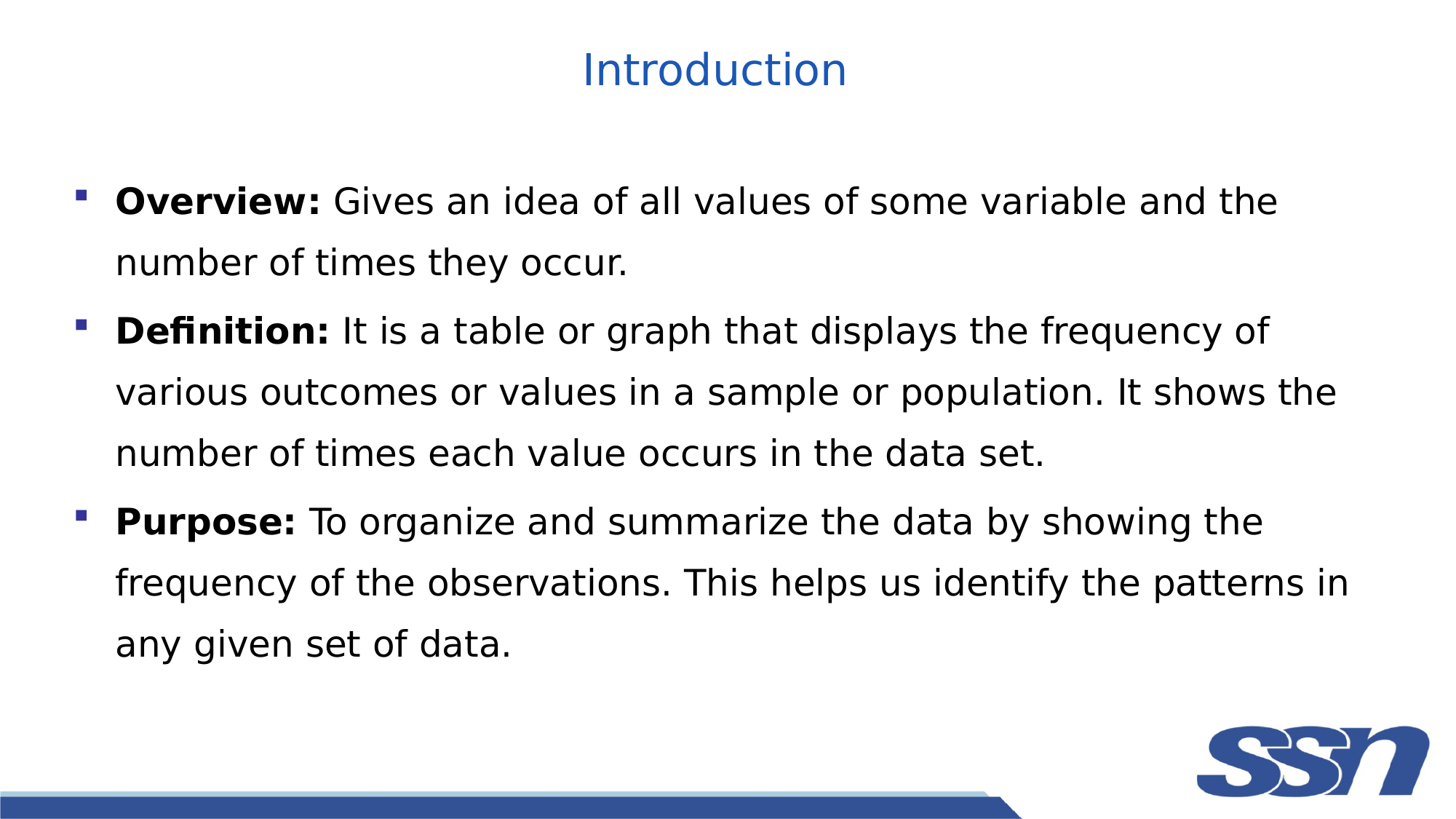

# Introduction
Overview: Gives an idea of all values of some variable and the number of times they occur.
Definition: It is a table or graph that displays the frequency of various outcomes or values in a sample or population. It shows the number of times each value occurs in the data set.
Purpose: To organize and summarize the data by showing the frequency of the observations. This helps us identify the patterns in any given set of data.